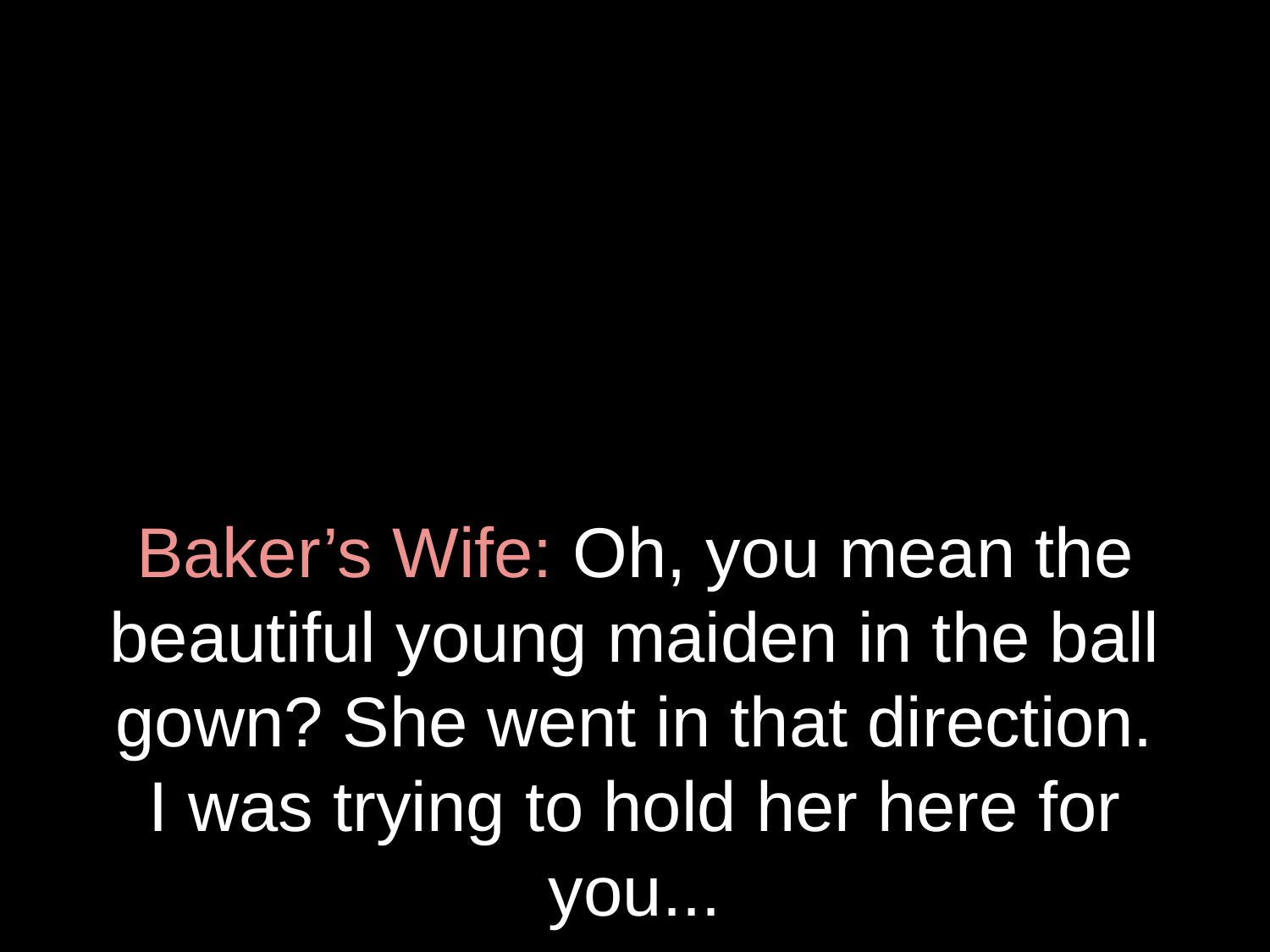

# Baker’s Wife: Oh, you mean the beautiful young maiden in the ball gown? She went in that direction. I was trying to hold her here for you...